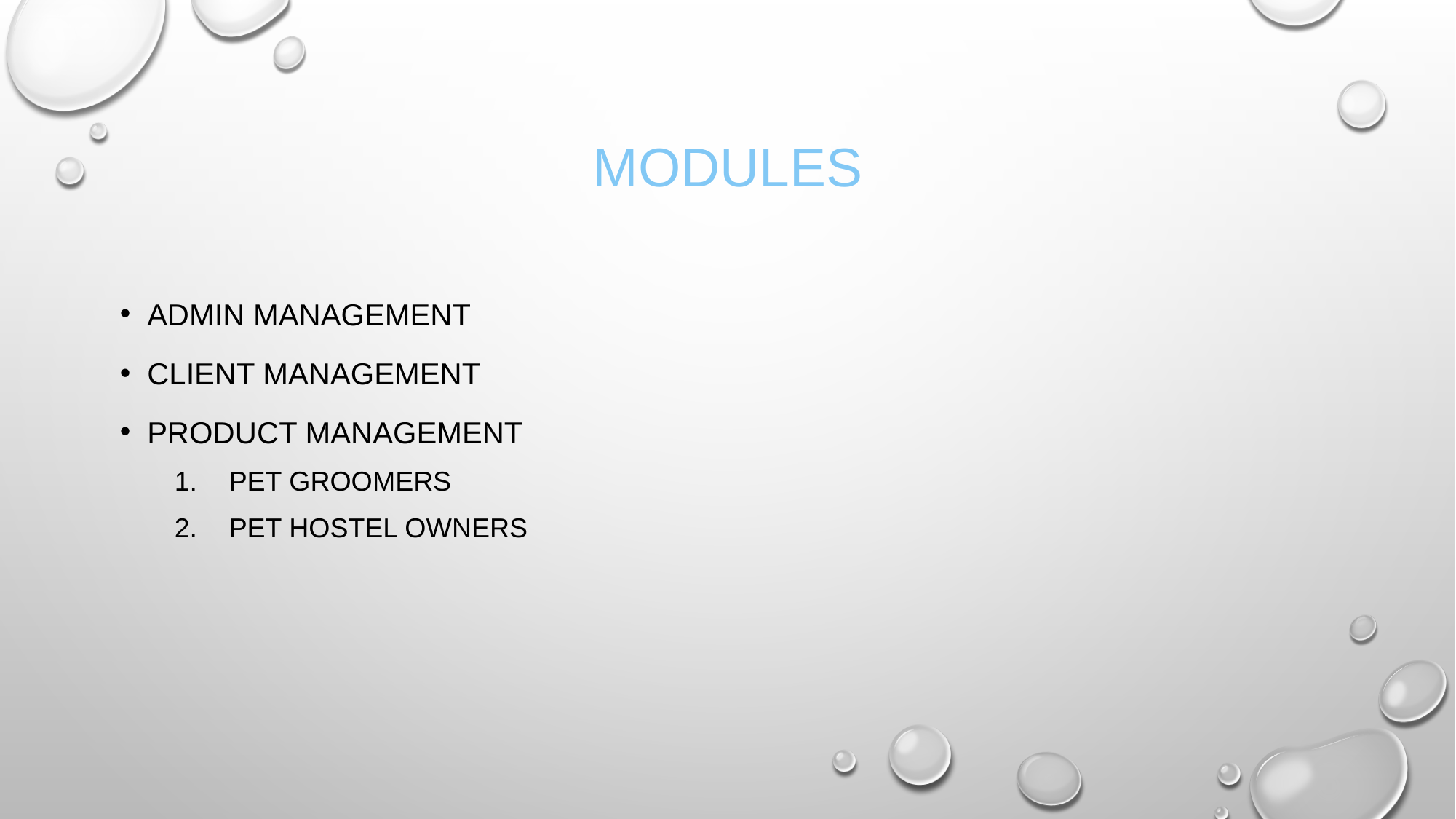

# Modules
Admin Management
Client management
Product management
Pet Groomers
Pet Hostel Owners